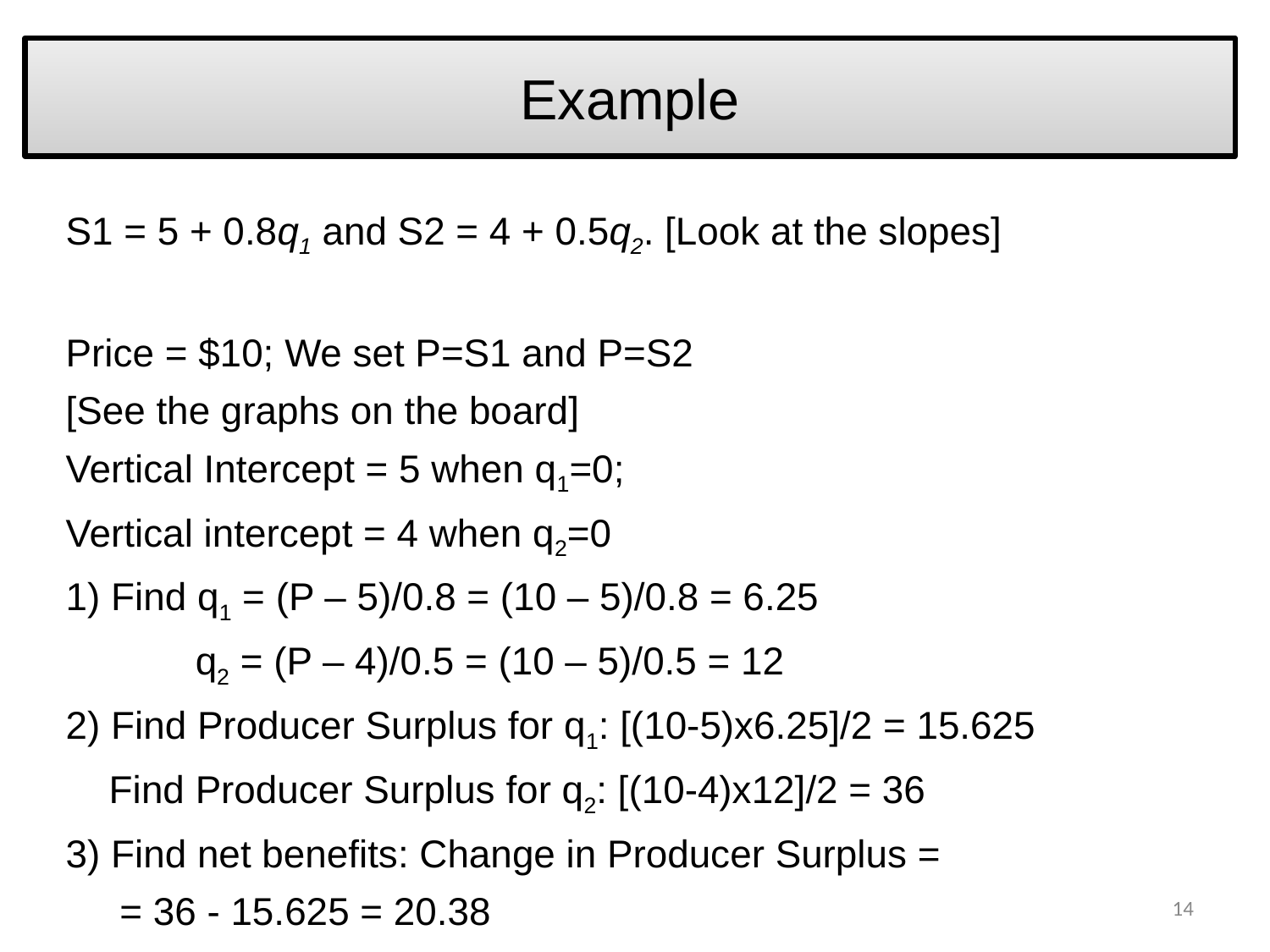

# Example
S1 = 5 + 0.8q1 and S2 = 4 + 0.5q2. [Look at the slopes]

Price = $10; We set P=S1 and P=S2
[See the graphs on the board]
Vertical Intercept = 5 when q1=0;
Vertical intercept = 4 when q2=0
1) Find q1 = (P – 5)/0.8 = (10 – 5)/0.8 = 6.25
            q2 = (P – 4)/0.5 = (10 – 5)/0.5 = 12
2) Find Producer Surplus for q1: [(10-5)x6.25]/2 = 15.625
    Find Producer Surplus for q2: [(10-4)x12]/2 = 36
3) Find net benefits: Change in Producer Surplus =
     = 36 - 15.625 = 20.38

14